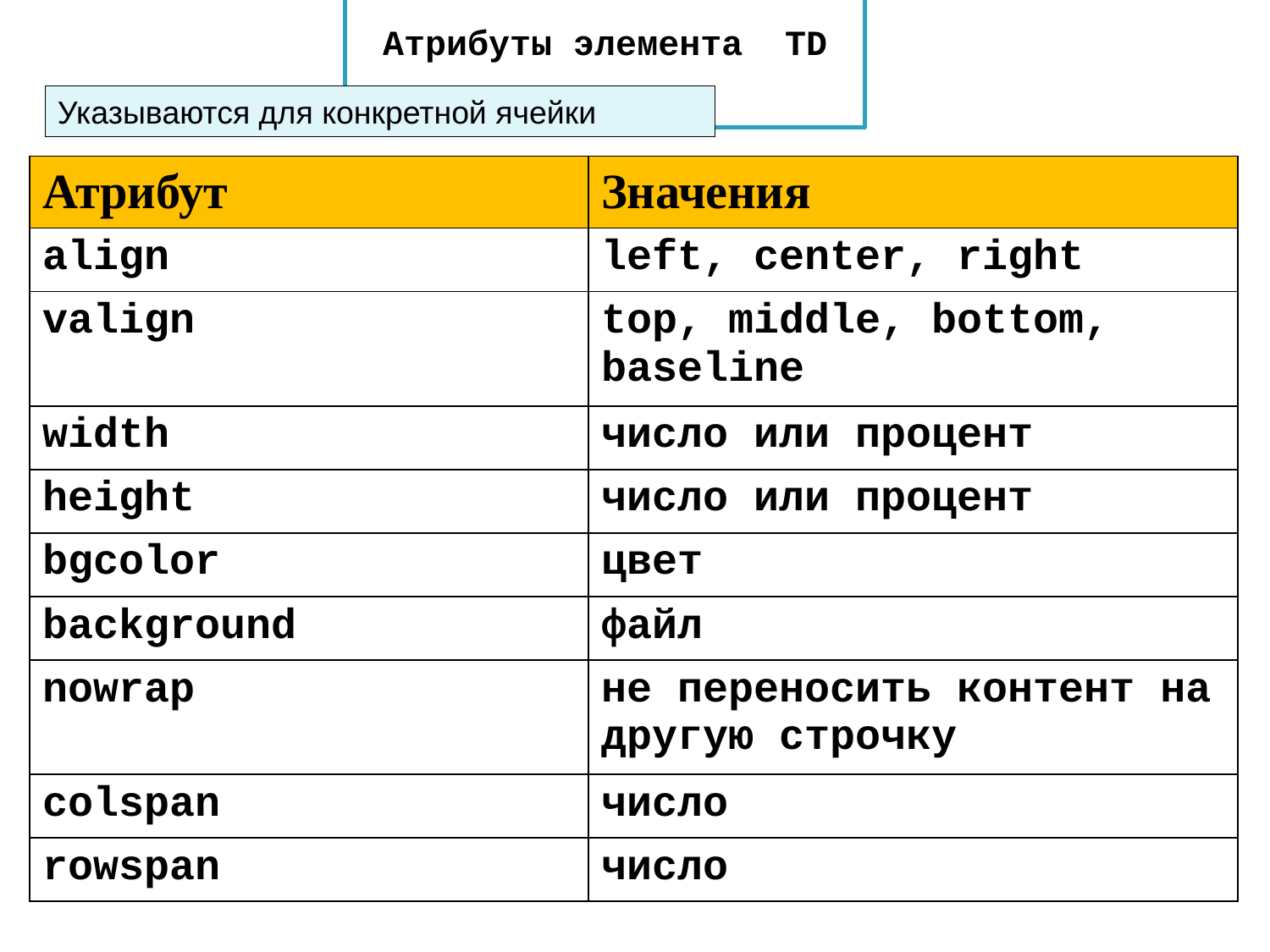

# Атрибуты элемента  TD
Указываются для конкретной ячейки
| Атрибут | Значения |
| --- | --- |
| align | left, center, right |
| valign | top, middle, bottom, baseline |
| width | число или процент |
| height | число или процент |
| bgcolor | цвет |
| background | файл |
| nowrap | не переносить контент на другую строчку |
| colspan | число |
| rowspan | число |